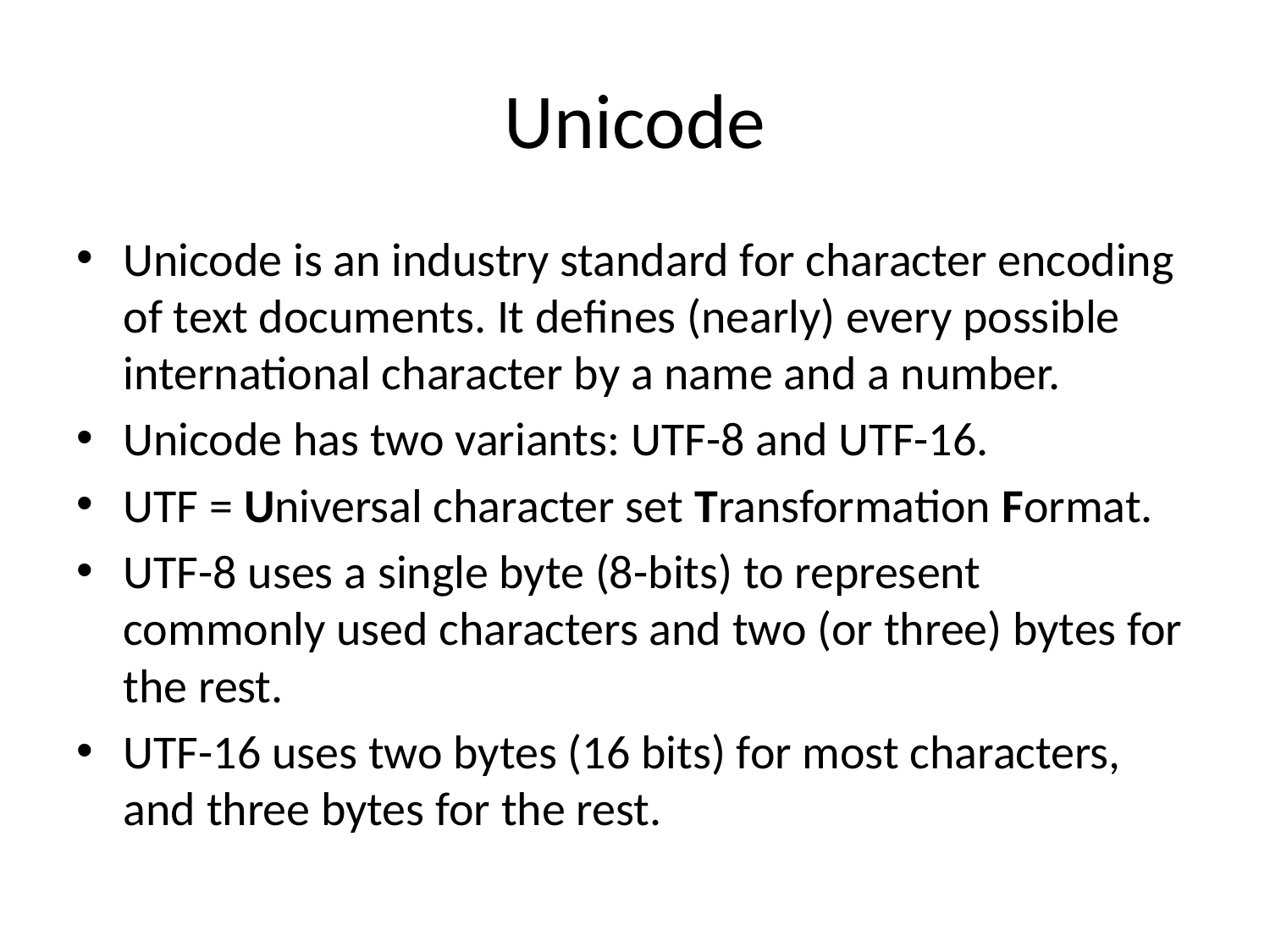

# Unicode
Unicode is an industry standard for character encoding of text documents. It deﬁnes (nearly) every possible international character by a name and a number.
Unicode has two variants: UTF-8 and UTF-16.
UTF = Universal character set Transformation Format.
UTF-8 uses a single byte (8-bits) to represent commonly used characters and two (or three) bytes for the rest.
UTF-16 uses two bytes (16 bits) for most characters, and three bytes for the rest.